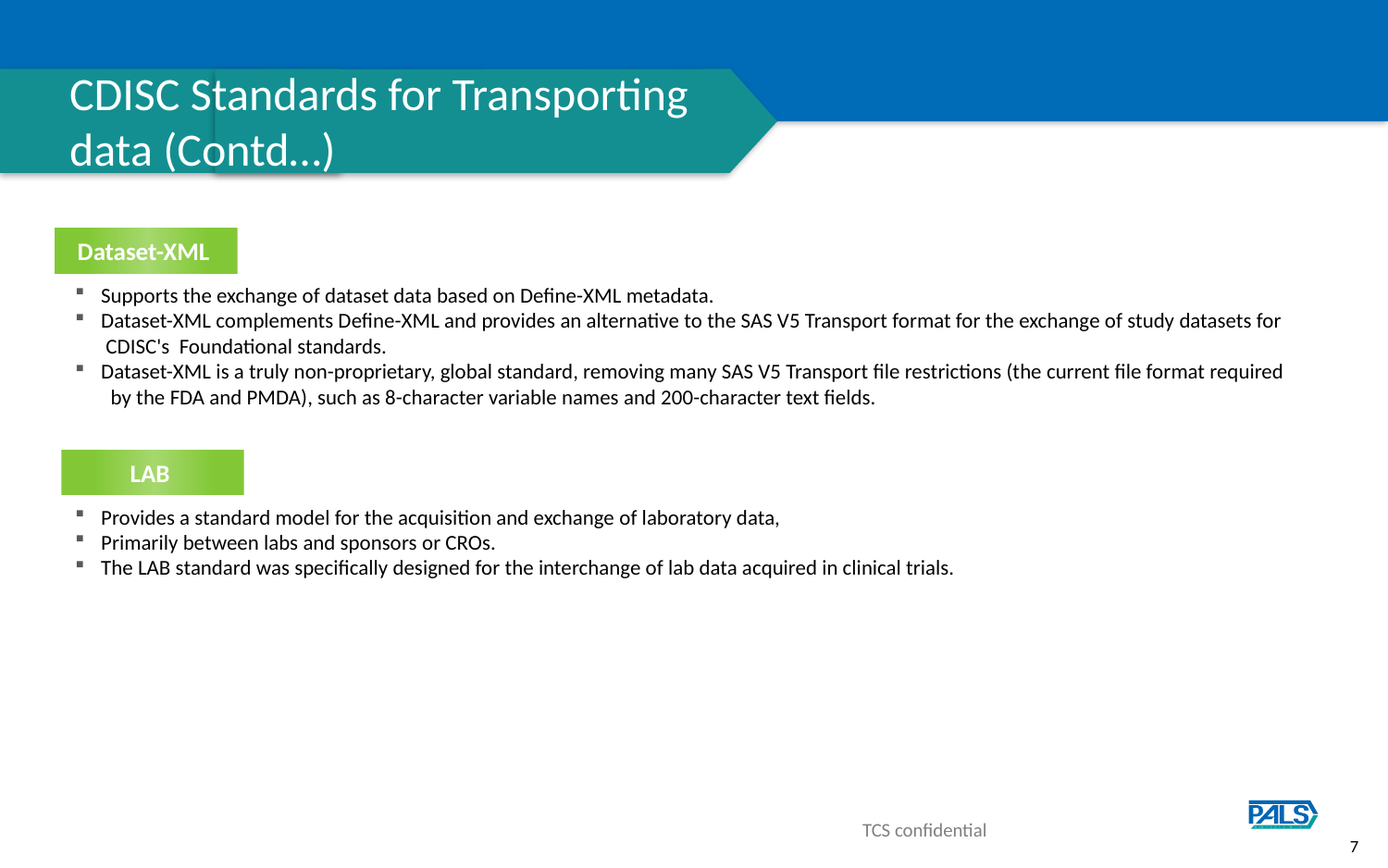

# CDISC Standards for Transporting  data (Contd…)
Dataset-XML
Supports the exchange of dataset data based on Define-XML metadata.
Dataset-XML complements Define-XML and provides an alternative to the SAS V5 Transport format for the exchange of study datasets for   CDISC's  Foundational standards.
Dataset-XML is a truly non-proprietary, global standard, removing many SAS V5 Transport file restrictions (the current file format required   by the FDA and PMDA), such as 8-character variable names and 200-character text fields.
LAB
Provides a standard model for the acquisition and exchange of laboratory data,
Primarily between labs and sponsors or CROs.
The LAB standard was specifically designed for the interchange of lab data acquired in clinical trials.
TCS confidential
TCS confidential